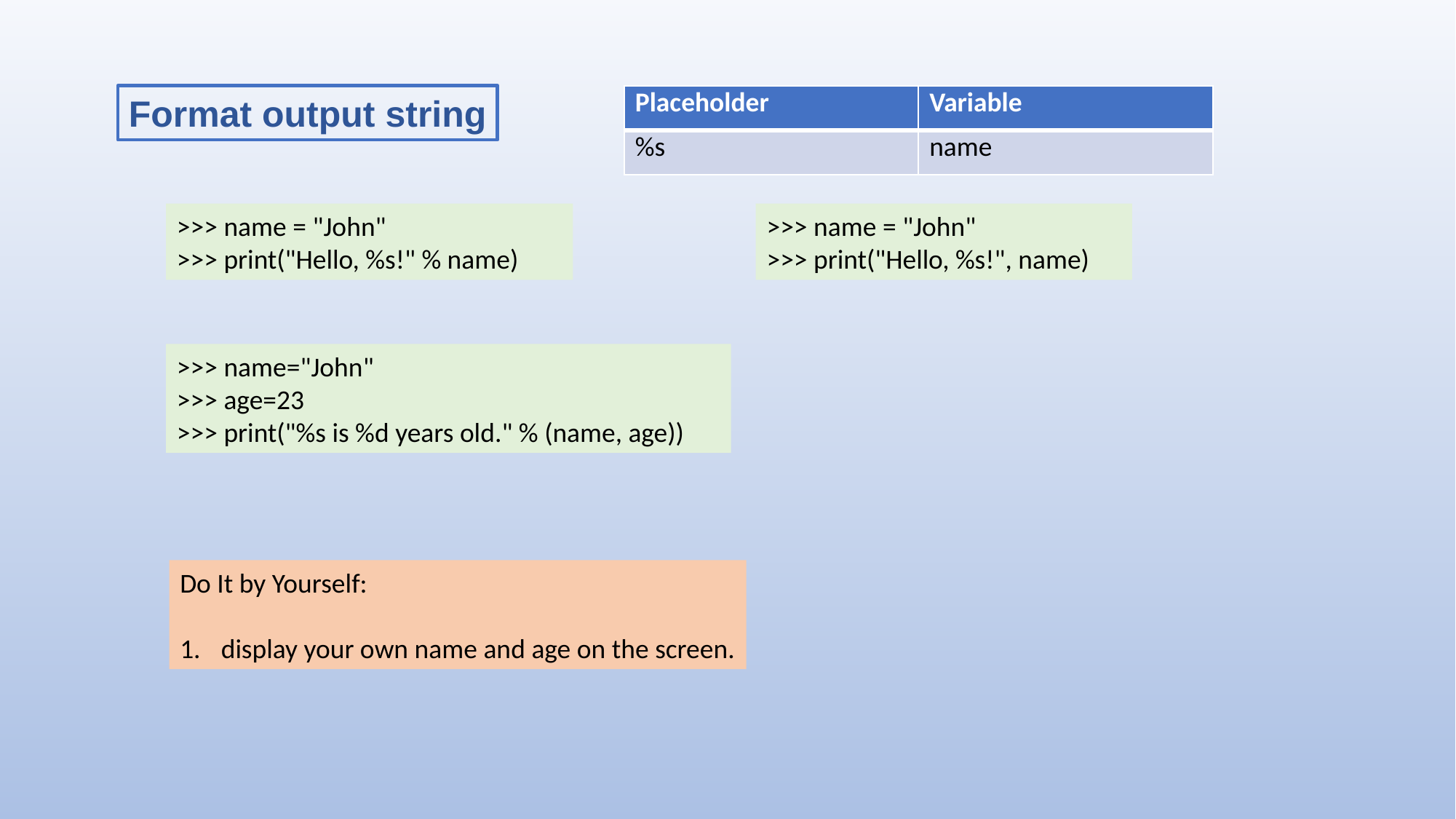

Format output string
| Placeholder | Variable |
| --- | --- |
| %s | name |
>>> name = "John"
>>> print("Hello, %s!" % name)
>>> name = "John"
>>> print("Hello, %s!", name)
>>> name="John"
>>> age=23
>>> print("%s is %d years old." % (name, age))
Do It by Yourself:

display your own name and age on the screen.